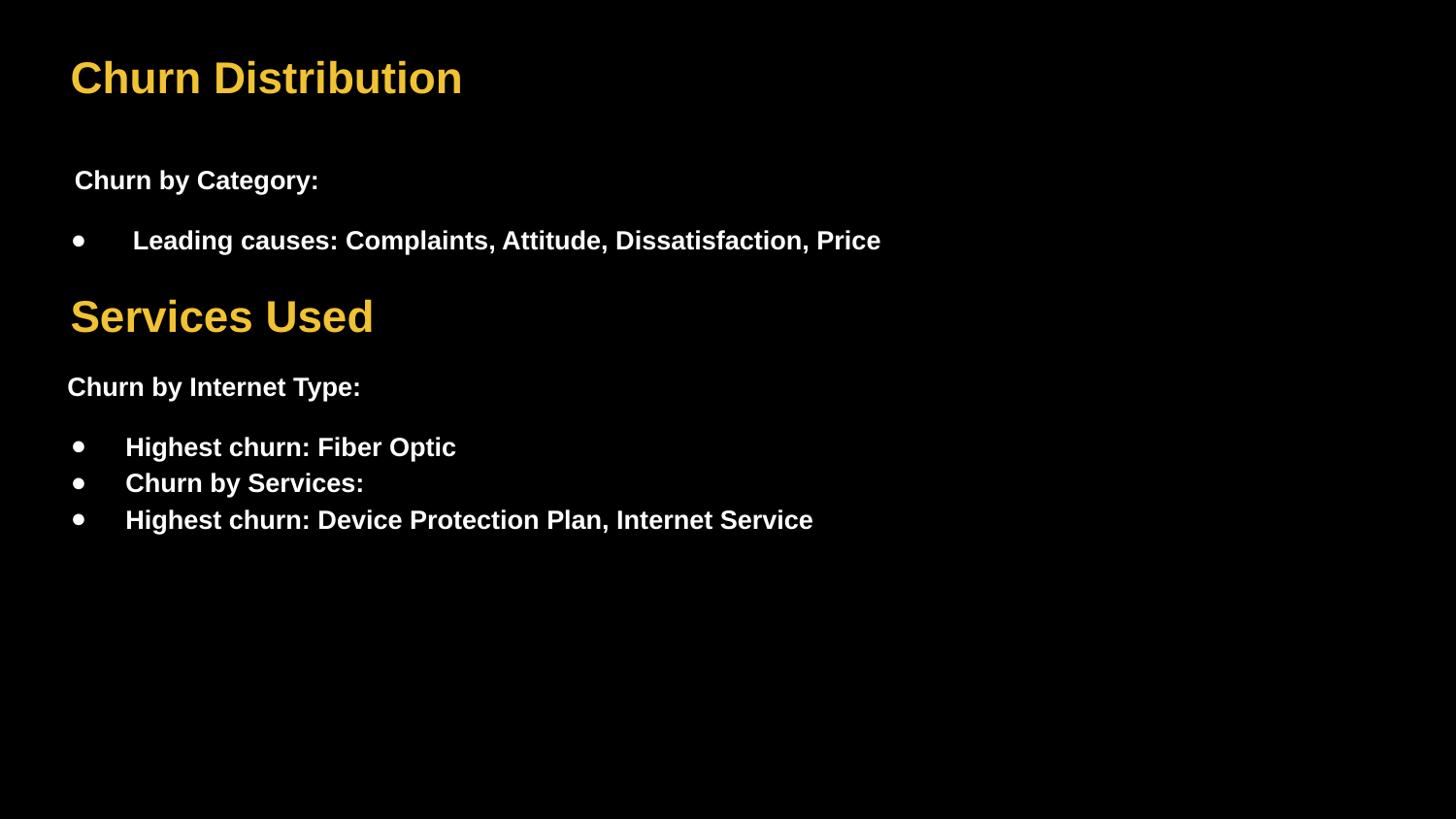

Churn Distribution
    Churn by Category:
  Leading causes: Complaints, Attitude, Dissatisfaction, Price
  Services Used
   Churn by Internet Type:
 Highest churn: Fiber Optic
 Churn by Services:
 Highest churn: Device Protection Plan, Internet Service